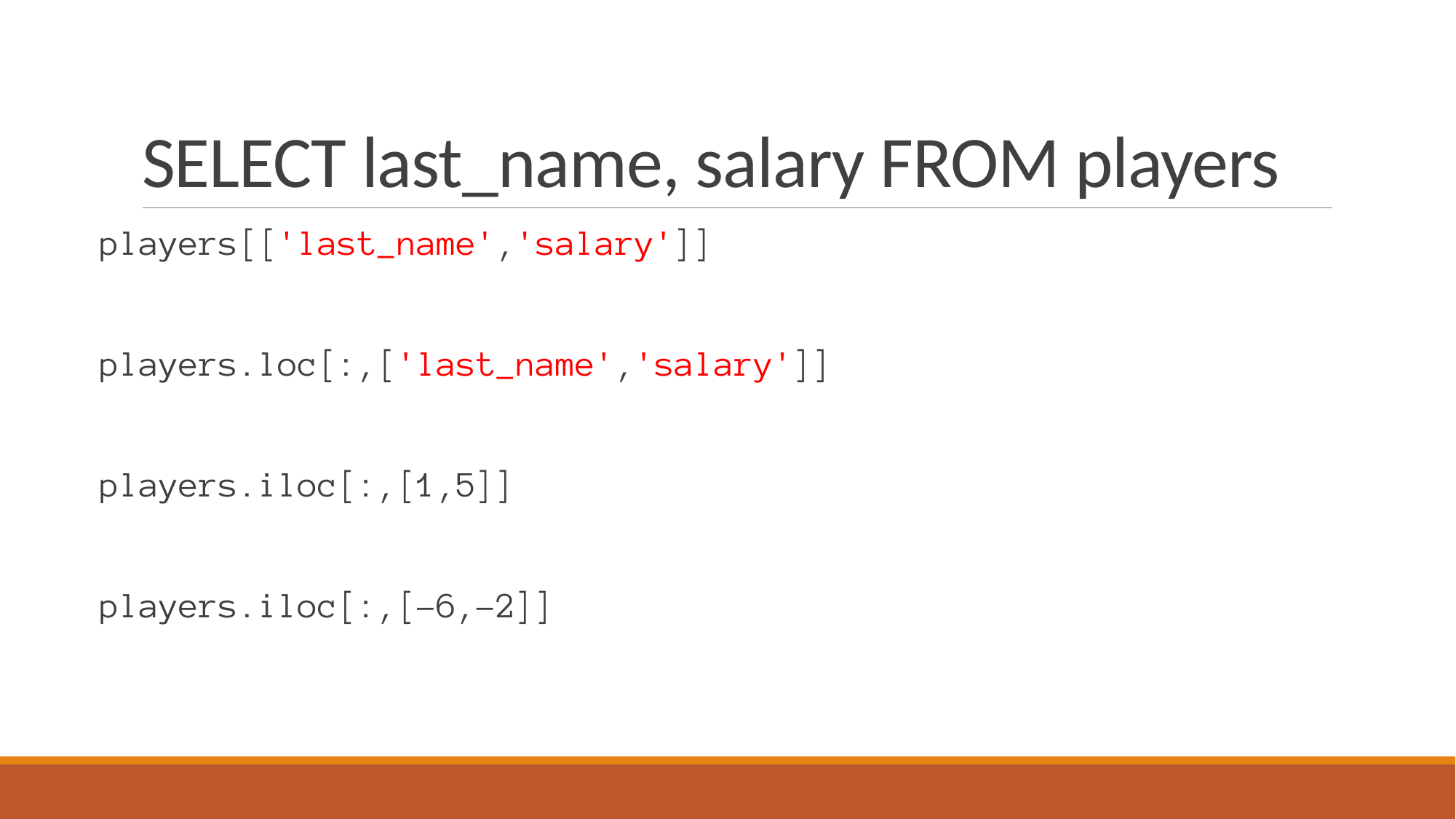

# SELECT last_name, salary FROM players
players[['last_name','salary']]

players.loc[:,['last_name','salary']]

players.iloc[:,[1,5]]

players.iloc[:,[-6,-2]]